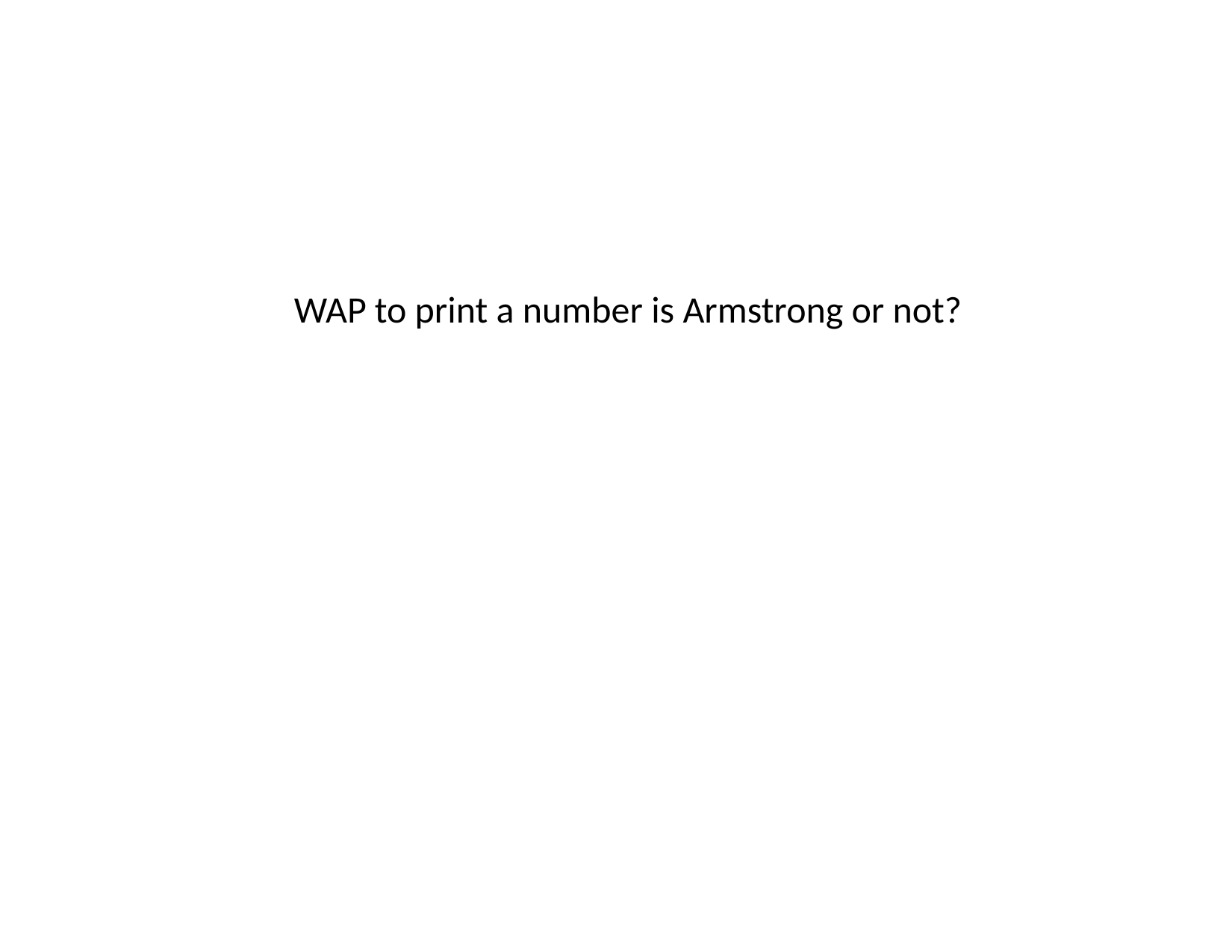

WAP to print a number is Armstrong or not?